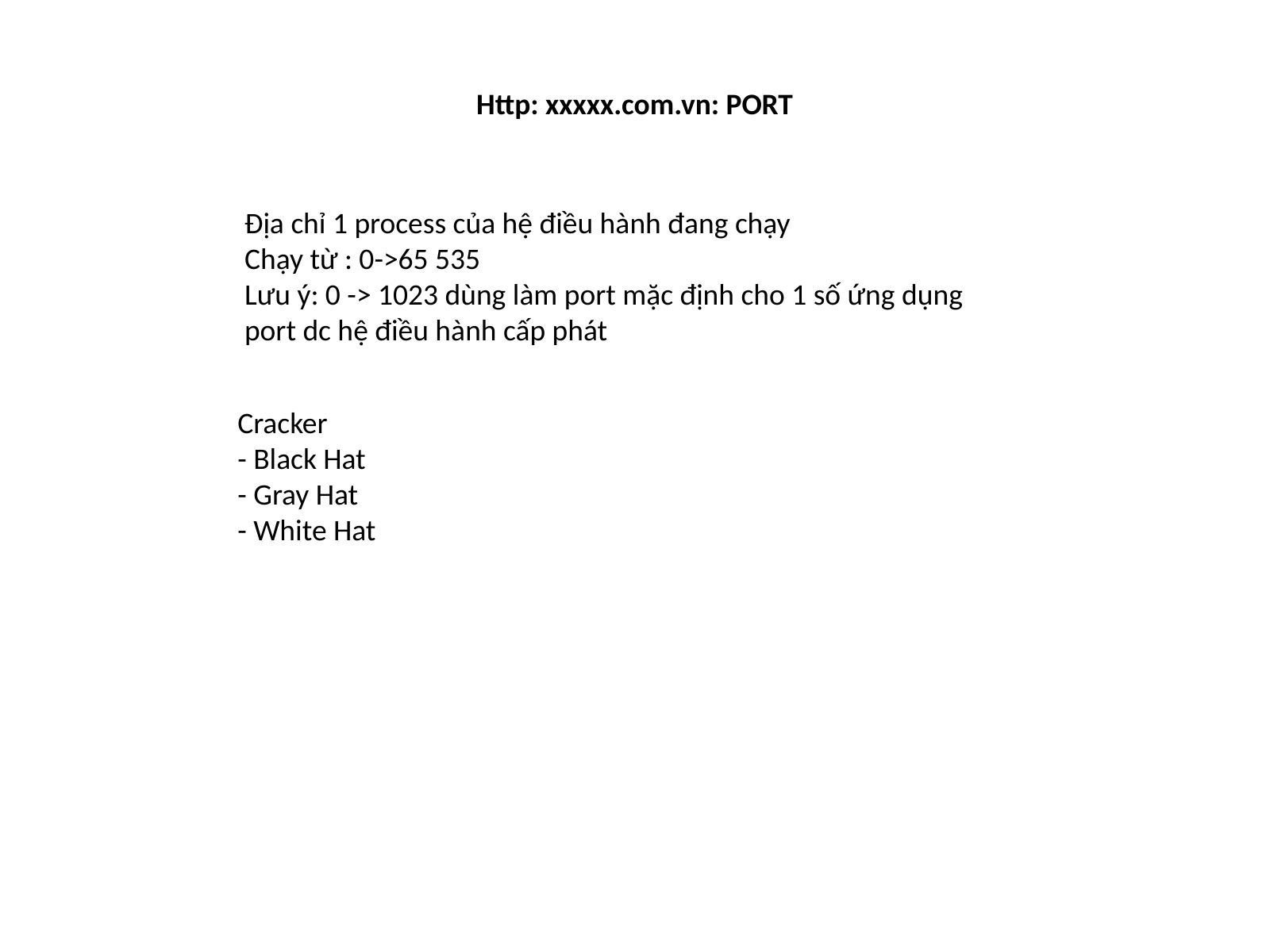

Http: xxxxx.com.vn: PORT
Địa chỉ 1 process của hệ điều hành đang chạy
Chạy từ : 0->65 535
Lưu ý: 0 -> 1023 dùng làm port mặc định cho 1 số ứng dụng
port dc hệ điều hành cấp phát

Cracker
- Black Hat
- Gray Hat
- White Hat